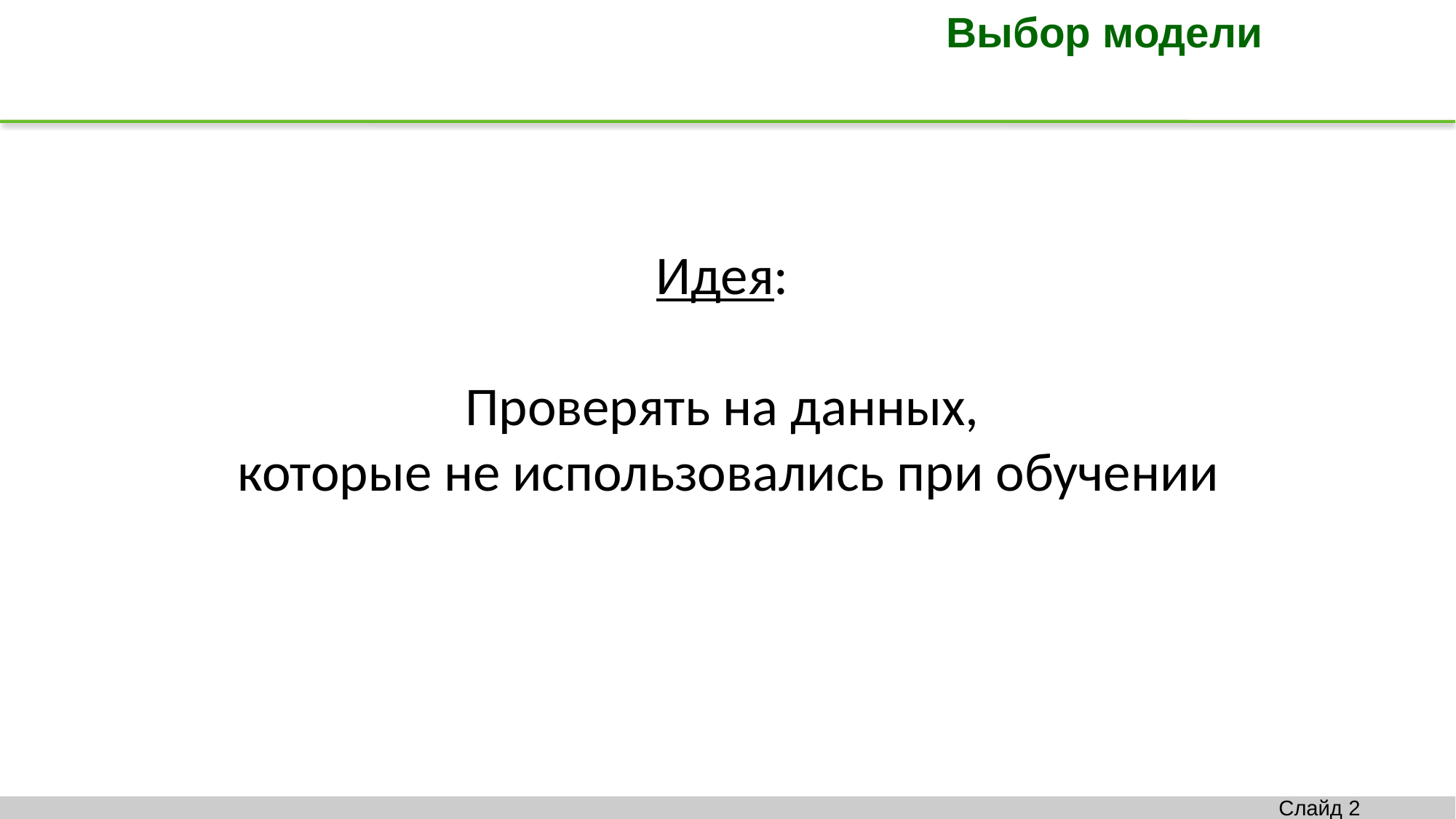

Выбор модели
Идея:

Проверять на данных,
которые не использовались при обучении